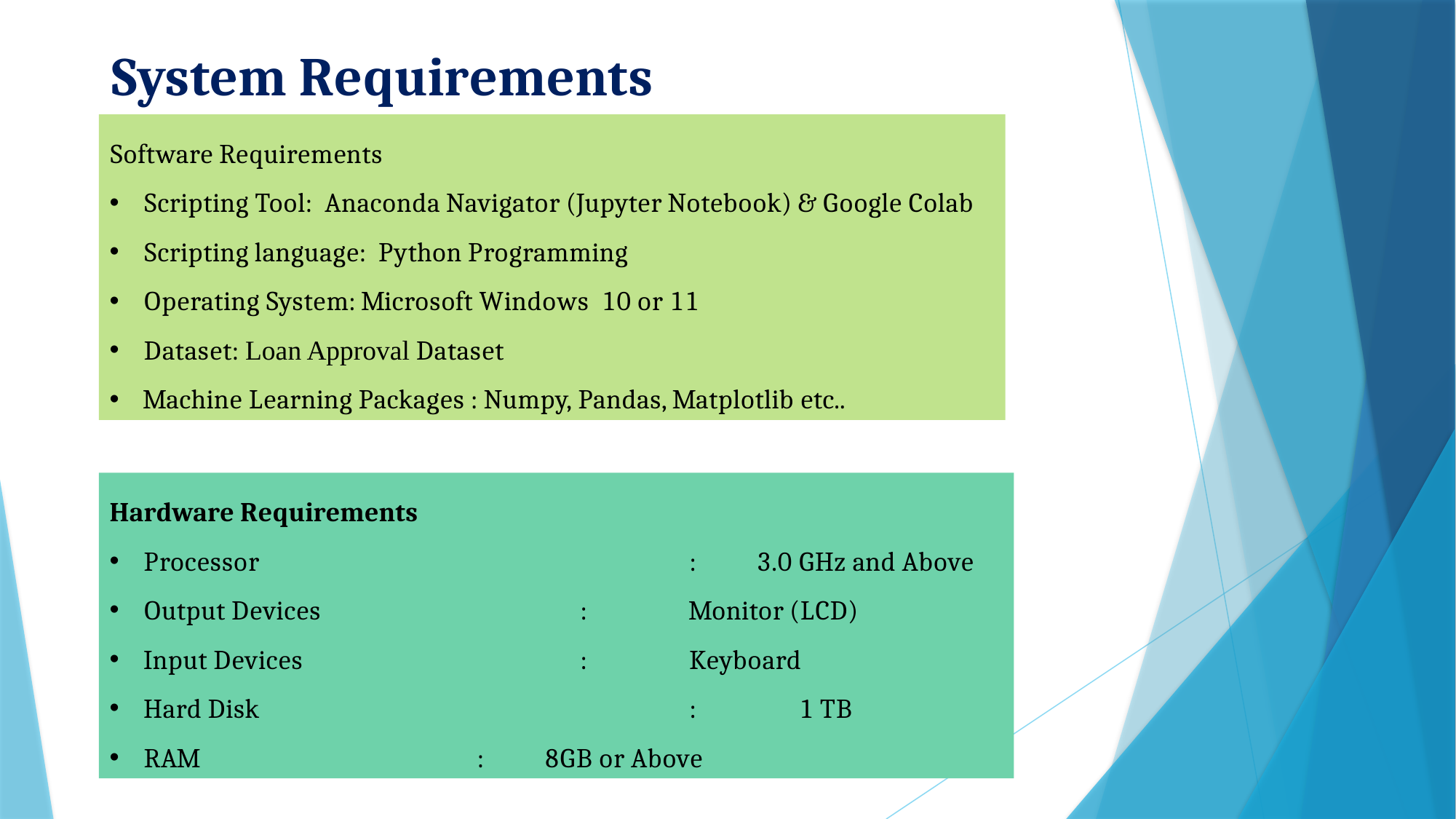

# System Requirements
Software Requirements
Scripting Tool:  Anaconda Navigator (Jupyter Notebook) & Google Colab
Scripting language:  Python Programming
Operating System: Microsoft Windows  10 or 11
Dataset: Loan Approval Dataset
Machine Learning Packages : Numpy, Pandas, Matplotlib etc..
Hardware Requirements
Processor 				:          3.0 GHz and Above
Output Devices			:	Monitor (LCD)
Input Devices			:	Keyboard
Hard Disk				:	1 TB
RAM                               	 :          8GB or Above